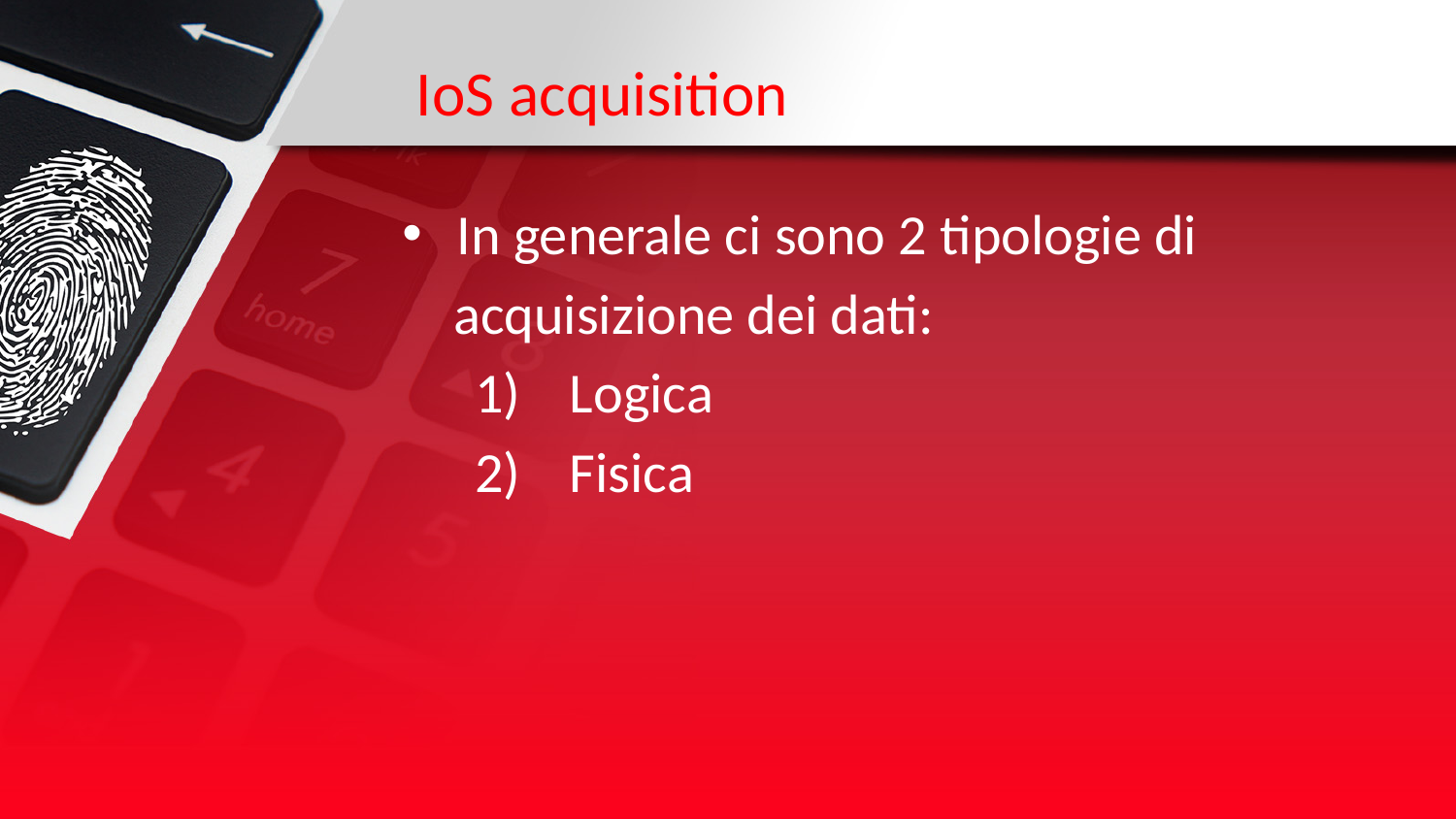

# IoS acquisition
In generale ci sono 2 tipologie di
    acquisizione dei dati:
 Logica
 Fisica